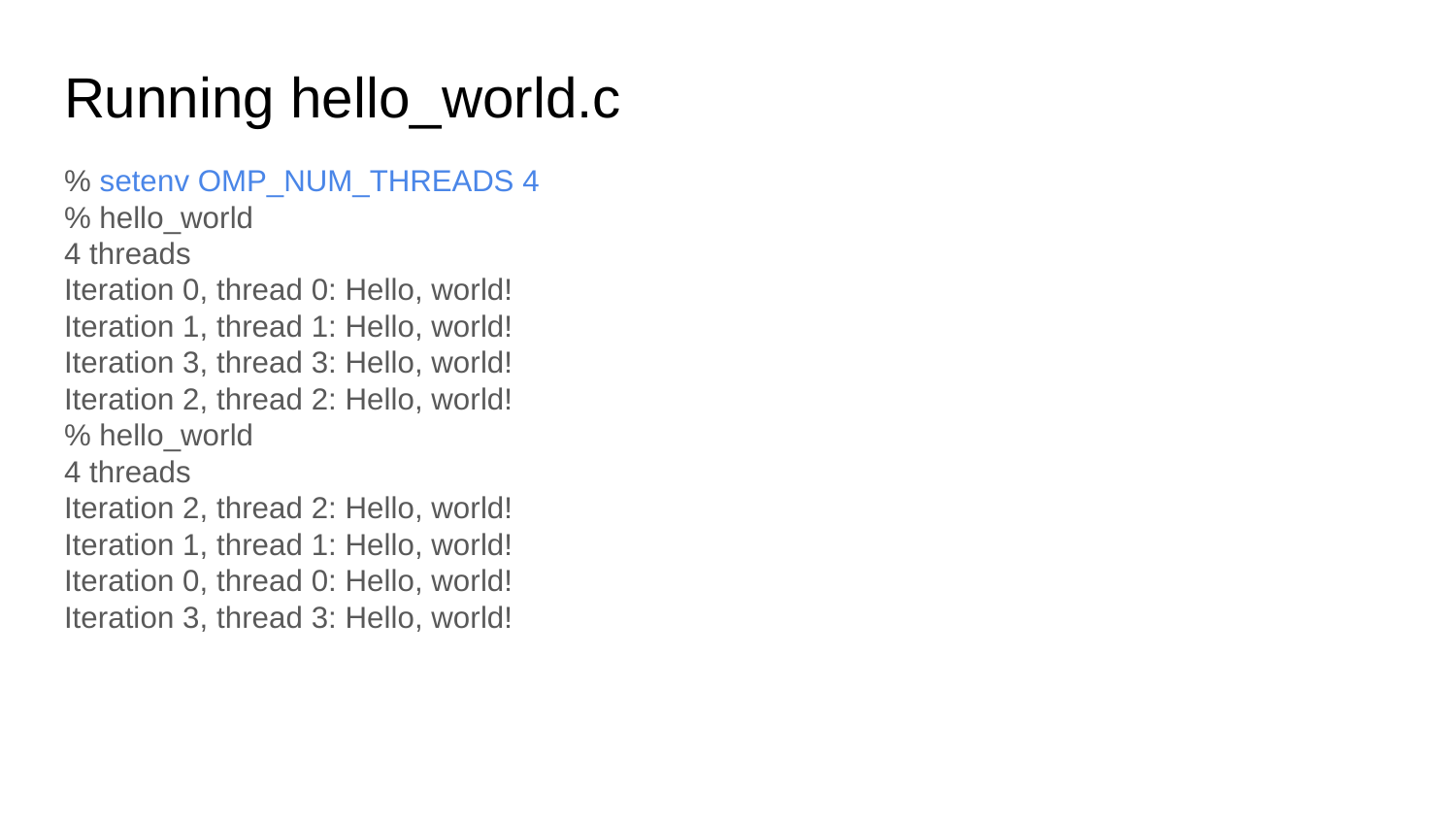

# Running hello_world.c
% setenv OMP_NUM_THREADS 4
% hello_world
4 threads
Iteration 0, thread 0: Hello, world!
Iteration 1, thread 1: Hello, world!
Iteration 3, thread 3: Hello, world!
Iteration 2, thread 2: Hello, world!
% hello_world
4 threads
Iteration 2, thread 2: Hello, world!
Iteration 1, thread 1: Hello, world!
Iteration 0, thread 0: Hello, world!
Iteration 3, thread 3: Hello, world!